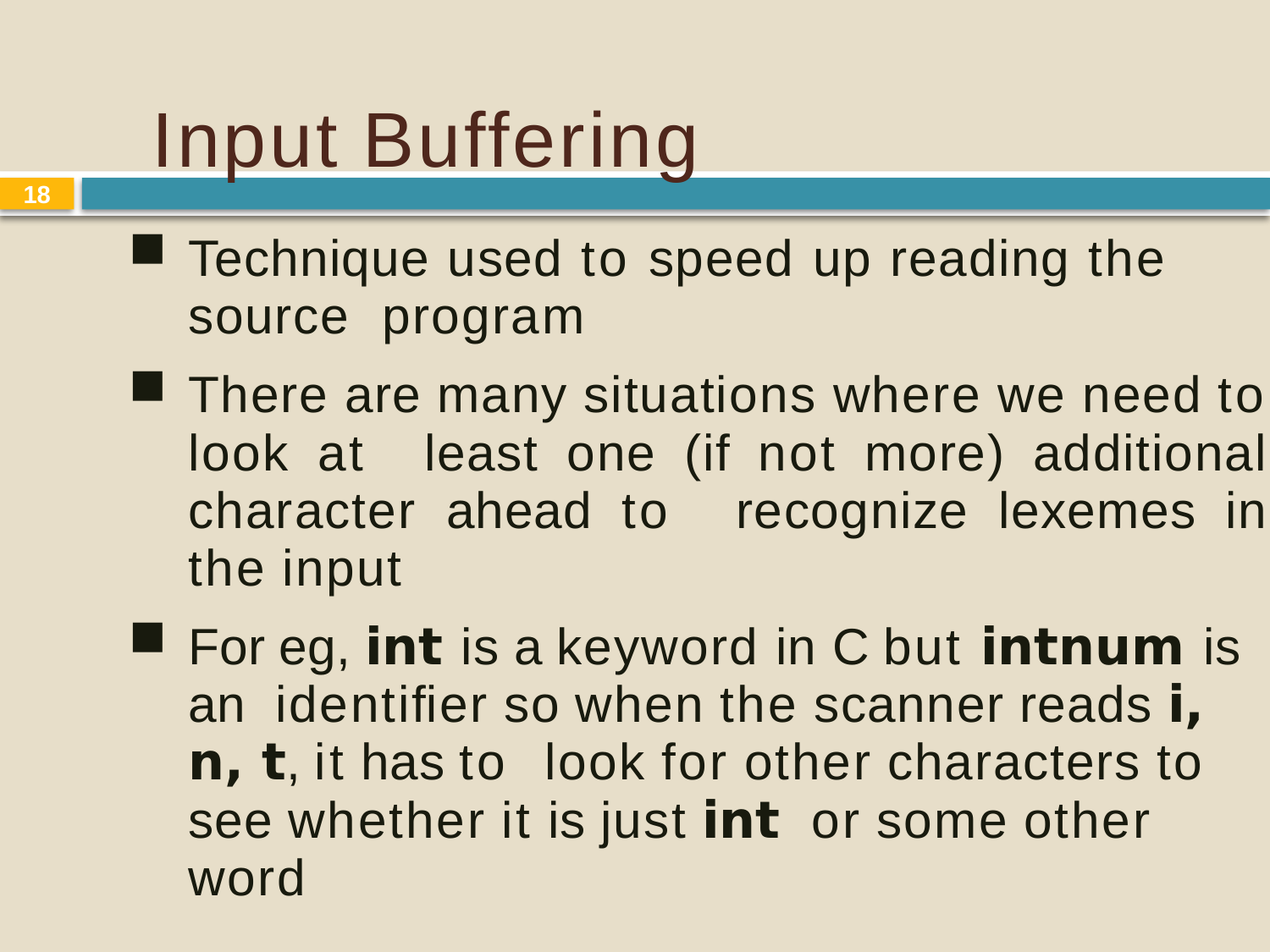

# Input Buffering
18
Technique used to speed up reading the source  program
There are many situations where we need to look at  least one (if not more) additional character ahead to  recognize lexemes in the input
For eg, int is a keyword in C but intnum is an  identiﬁer so when the scanner reads i, n, t, it has to  look for other characters to see whether it is just int  or some other word